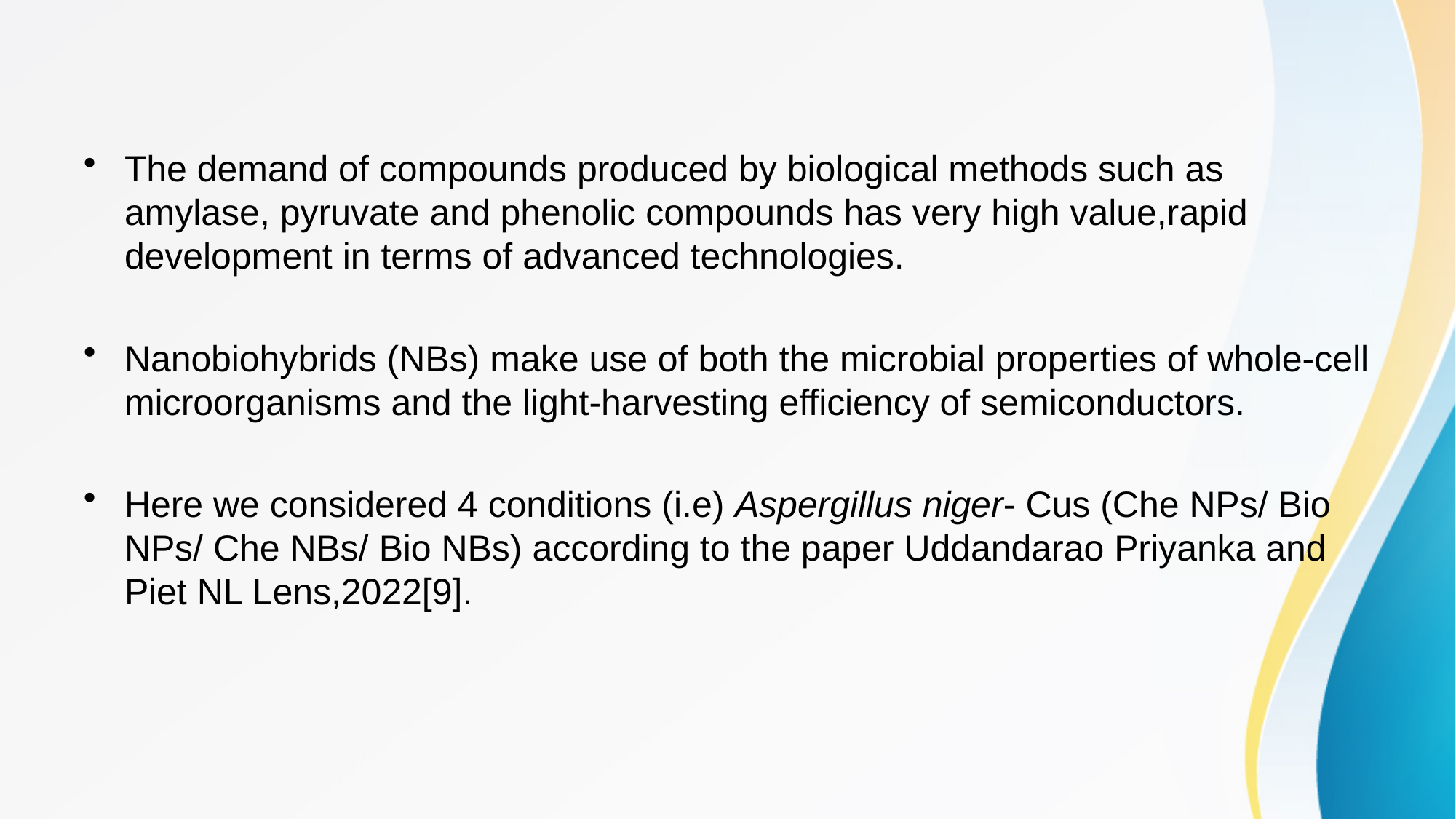

#
The demand of compounds produced by biological methods such as amylase, pyruvate and phenolic compounds has very high value,rapid development in terms of advanced technologies.

Nanobiohybrids (NBs) make use of both the microbial properties of whole-cell microorganisms and the light-harvesting efficiency of semiconductors.

Here we considered 4 conditions (i.e) Aspergillus niger- Cus (Che NPs/ Bio NPs/ Che NBs/ Bio NBs) according to the paper Uddandarao Priyanka and Piet NL Lens,2022[9].
6